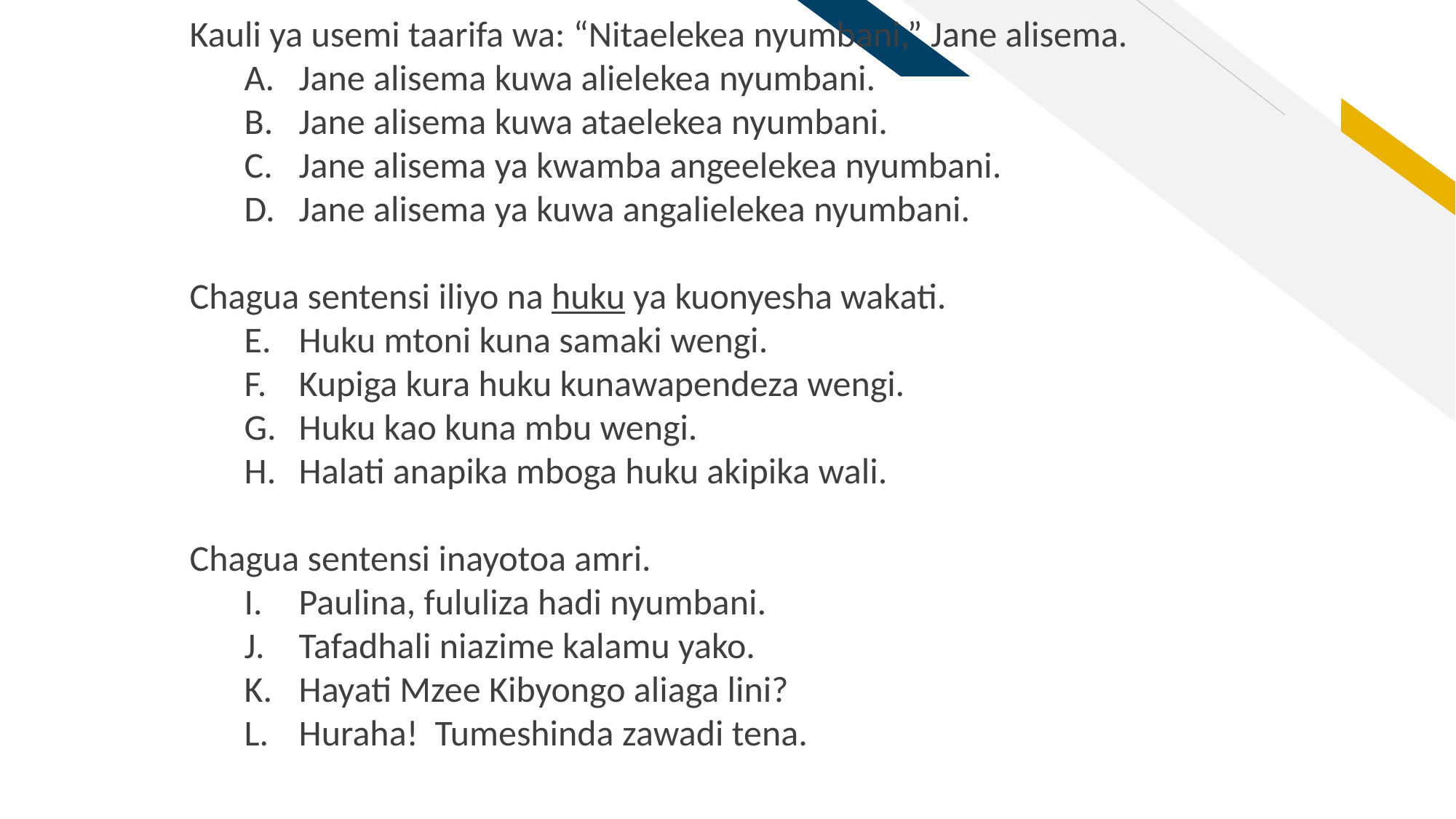

Kauli ya usemi taarifa wa: “Nitaelekea nyumbani,” Jane alisema.
Jane alisema kuwa alielekea nyumbani.
Jane alisema kuwa ataelekea nyumbani.
Jane alisema ya kwamba angeelekea nyumbani.
Jane alisema ya kuwa angalielekea nyumbani.

Chagua sentensi iliyo na huku ya kuonyesha wakati.
Huku mtoni kuna samaki wengi.
Kupiga kura huku kunawapendeza wengi.
Huku kao kuna mbu wengi.
Halati anapika mboga huku akipika wali.

Chagua sentensi inayotoa amri.
Paulina, fululiza hadi nyumbani.
Tafadhali niazime kalamu yako.
Hayati Mzee Kibyongo aliaga lini?
Huraha!  Tumeshinda zawadi tena.